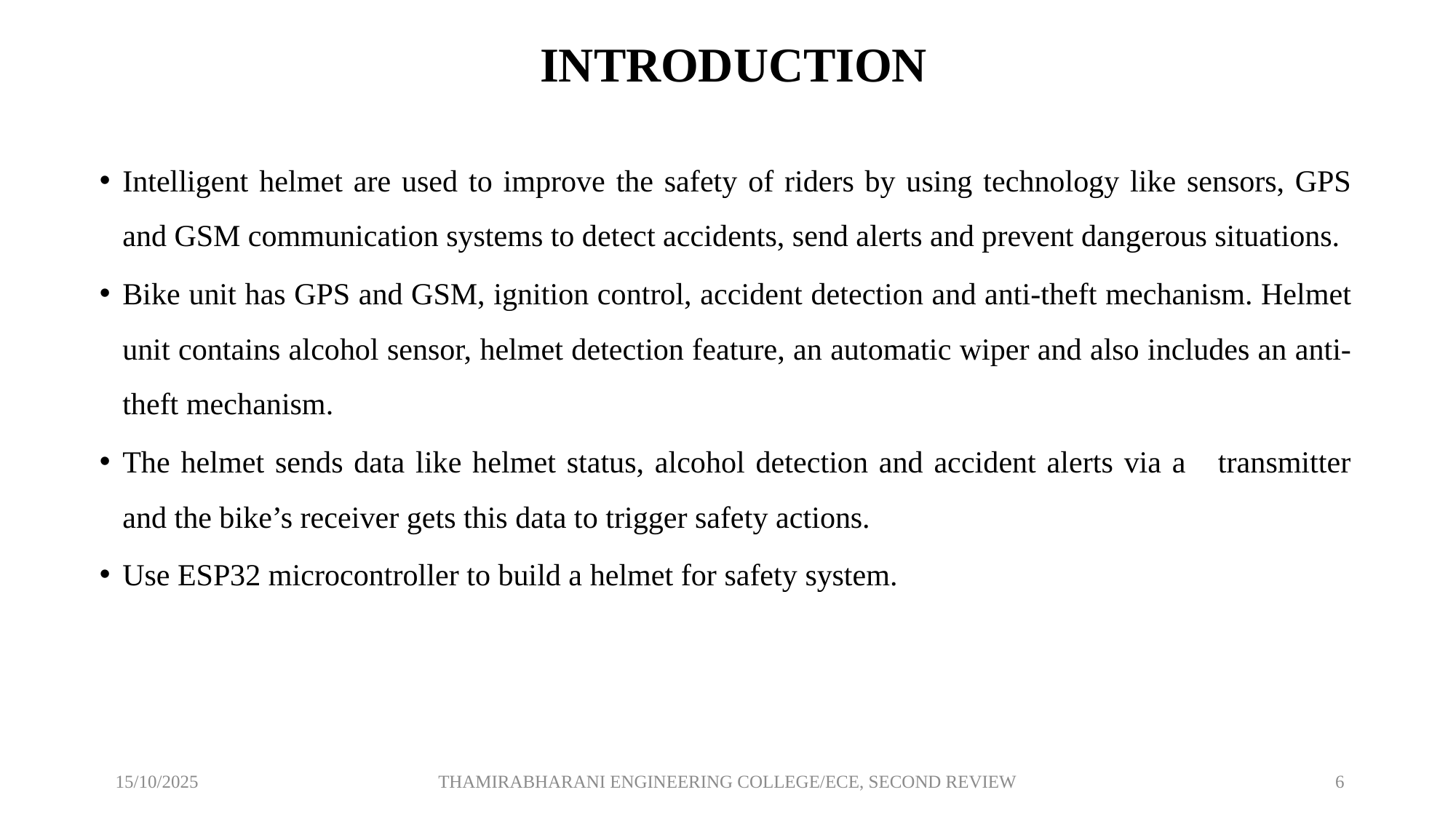

# INTRODUCTION
Intelligent helmet are used to improve the safety of riders by using technology like sensors, GPS and GSM communication systems to detect accidents, send alerts and prevent dangerous situations.
Bike unit has GPS and GSM, ignition control, accident detection and anti-theft mechanism. Helmet unit contains alcohol sensor, helmet detection feature, an automatic wiper and also includes an anti-theft mechanism.
The helmet sends data like helmet status, alcohol detection and accident alerts via a   transmitter and the bike’s receiver gets this data to trigger safety actions.
Use ESP32 microcontroller to build a helmet for safety system.

 15/10/2025
THAMIRABHARANI ENGINEERING COLLEGE/ECE, SECOND REVIEW
6